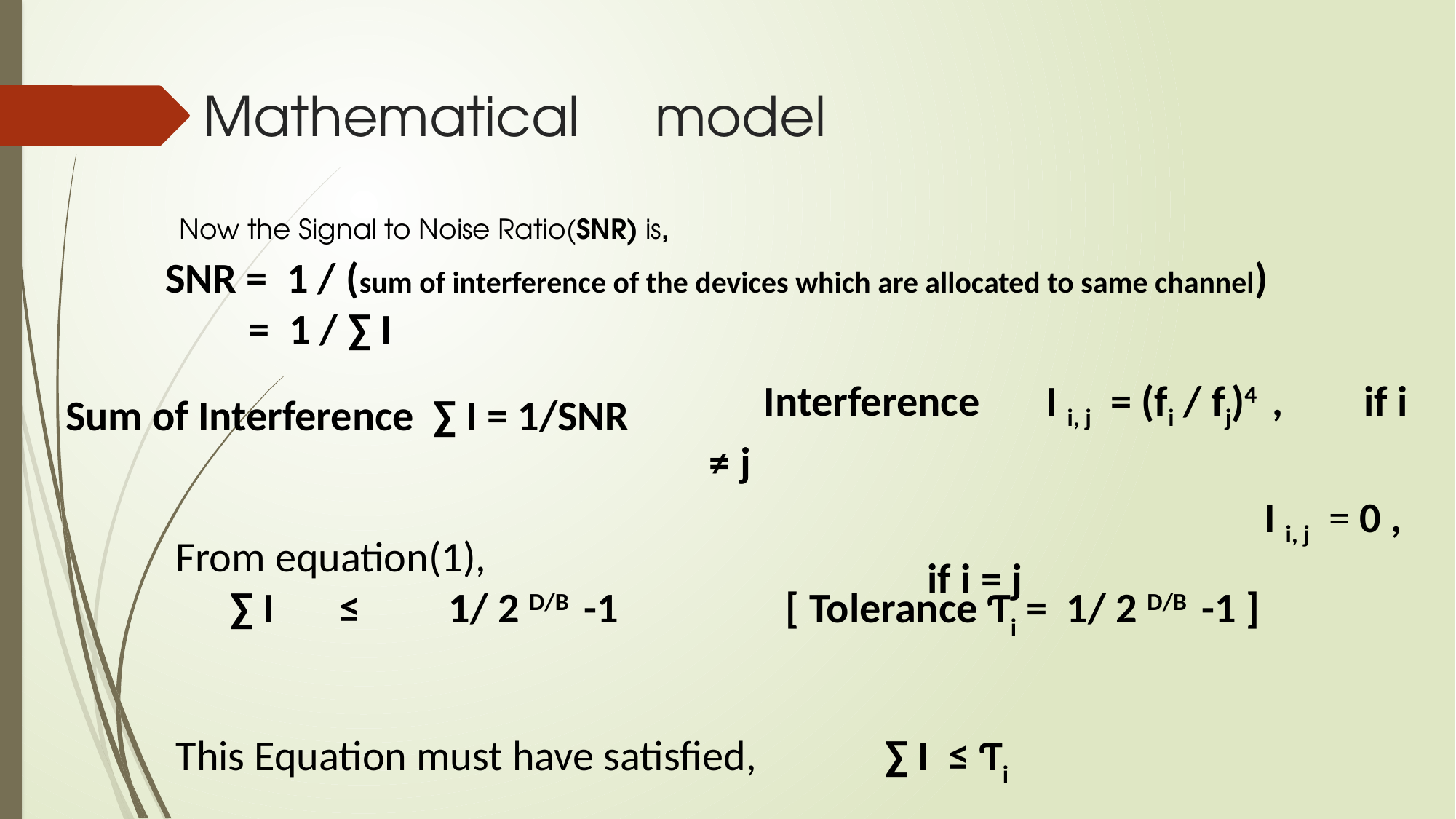

# Mathematical	 model
Now the Signal to Noise Ratio(SNR) is,
SNR =  1 / (sum of interference of the devices which are allocated to same channel)
	   =  1 / ∑ I
Interference 	 I i, j  = (fi / fj)4  , 	if i ≠ j
					 I i, j  = 0 , 		if i = j

Sum of Interference  ∑ I = 1/SNR
From equation(1),
	∑ I 	≤ 	1/ 2 D/B  -1 		 [ Tolerance Ƭi =  1/ 2 D/B  -1 ]

This Equation must have satisfied, 		∑ I  ≤ Ƭi